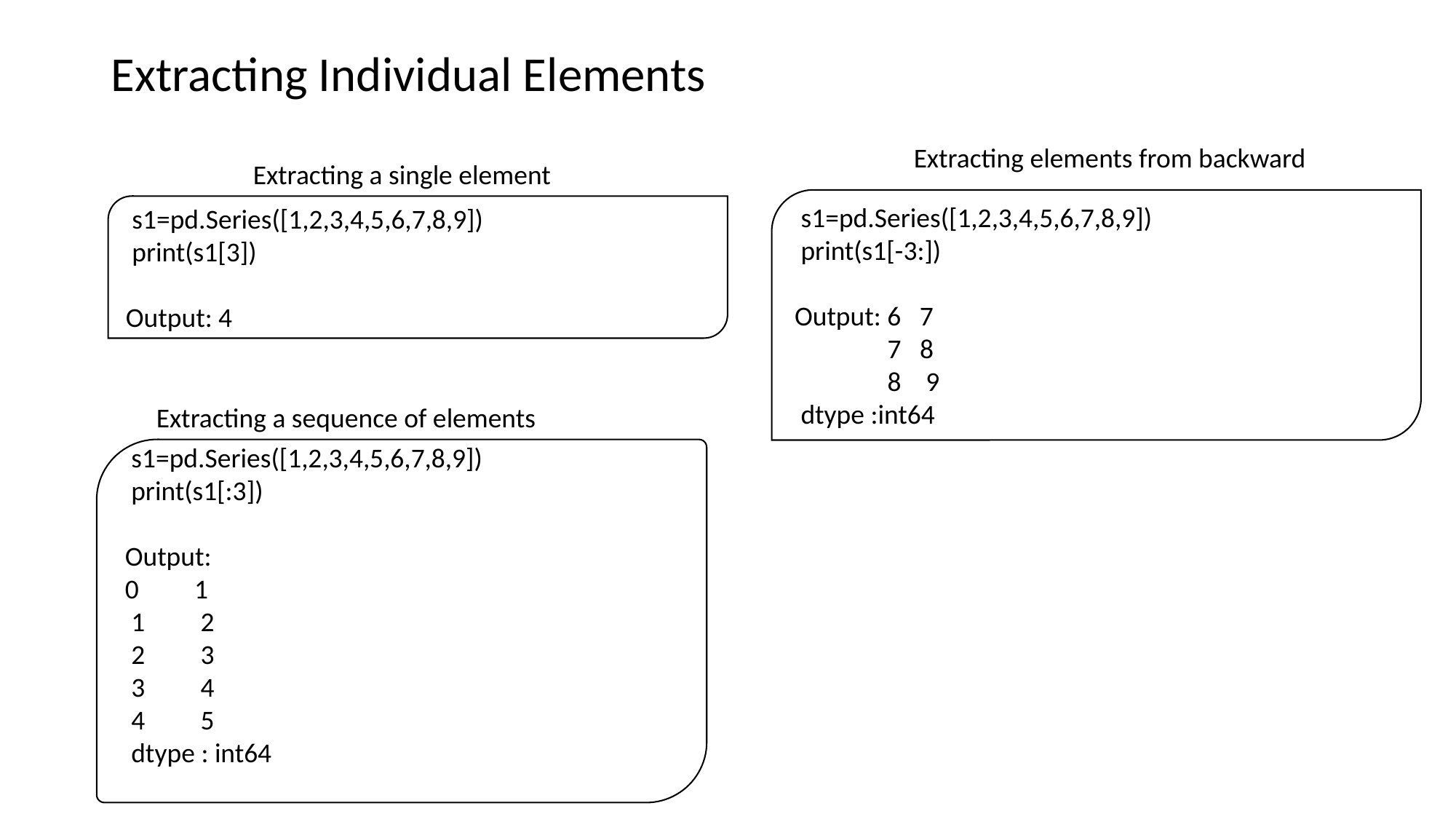

# Extracting Individual Elements
Extracting elements from backward
Extracting a single element
 s1=pd.Series([1,2,3,4,5,6,7,8,9])
 print(s1[-3:])

Output: 6   7
               7   8
               8    9
 dtype :int64
 s1=pd.Series([1,2,3,4,5,6,7,8,9])
 print(s1[3])

Output: 4
Extracting a sequence of elements
 s1=pd.Series([1,2,3,4,5,6,7,8,9])
 print(s1[:3])

Output:
0         1
 1         2
 2         3
 3         4
 4         5
 dtype : int64